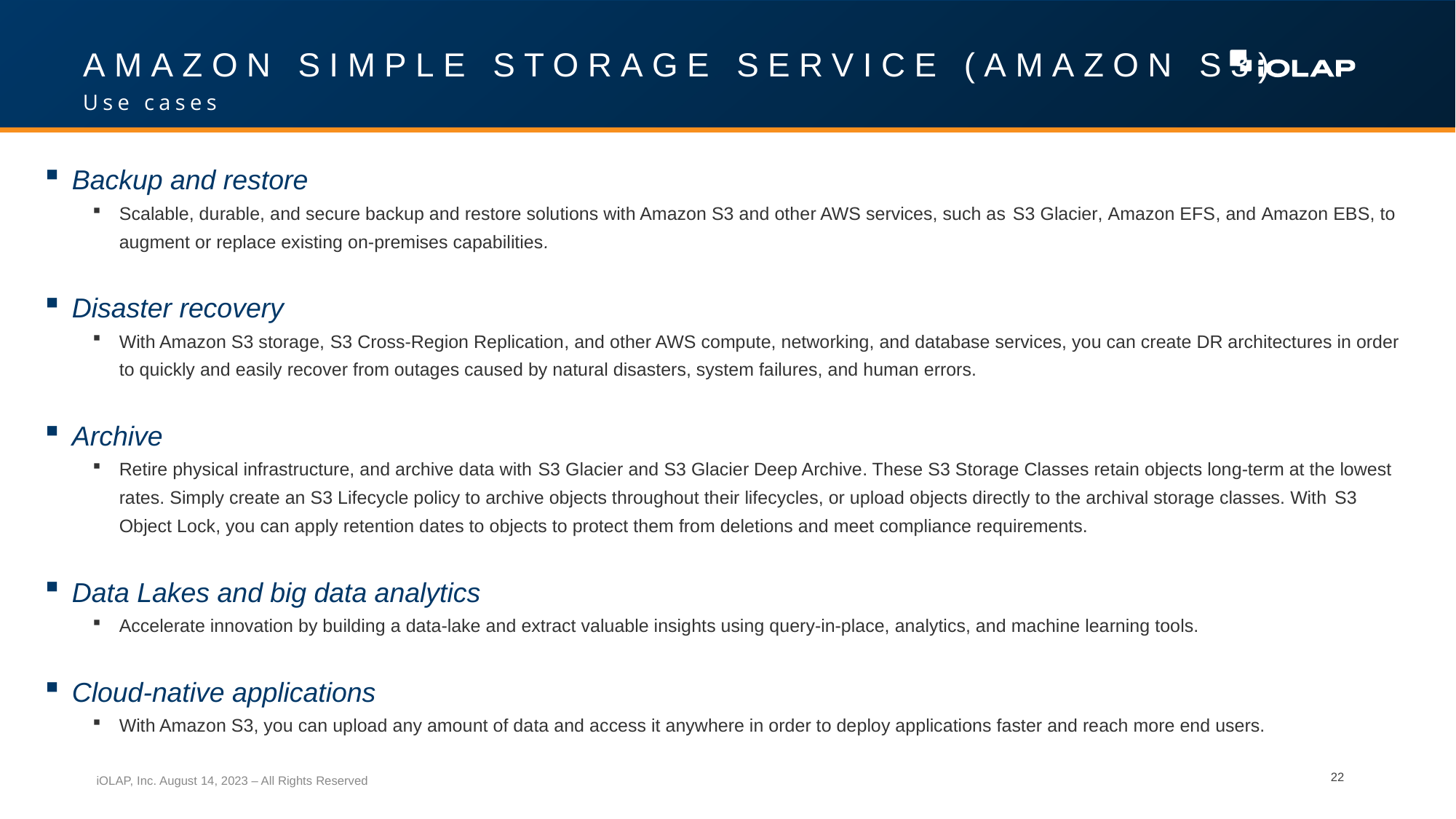

# Amazon Simple Storage Service (Amazon S3)
Use cases
Backup and restore
Scalable, durable, and secure backup and restore solutions with Amazon S3 and other AWS services, such as S3 Glacier, Amazon EFS, and Amazon EBS, to augment or replace existing on-premises capabilities.
Disaster recovery
With Amazon S3 storage, S3 Cross-Region Replication, and other AWS compute, networking, and database services, you can create DR architectures in order to quickly and easily recover from outages caused by natural disasters, system failures, and human errors.
Archive
Retire physical infrastructure, and archive data with S3 Glacier and S3 Glacier Deep Archive. These S3 Storage Classes retain objects long-term at the lowest rates. Simply create an S3 Lifecycle policy to archive objects throughout their lifecycles, or upload objects directly to the archival storage classes. With S3 Object Lock, you can apply retention dates to objects to protect them from deletions and meet compliance requirements.
Data Lakes and big data analytics
Accelerate innovation by building a data-lake and extract valuable insights using query-in-place, analytics, and machine learning tools.
Cloud-native applications
With Amazon S3, you can upload any amount of data and access it anywhere in order to deploy applications faster and reach more end users.